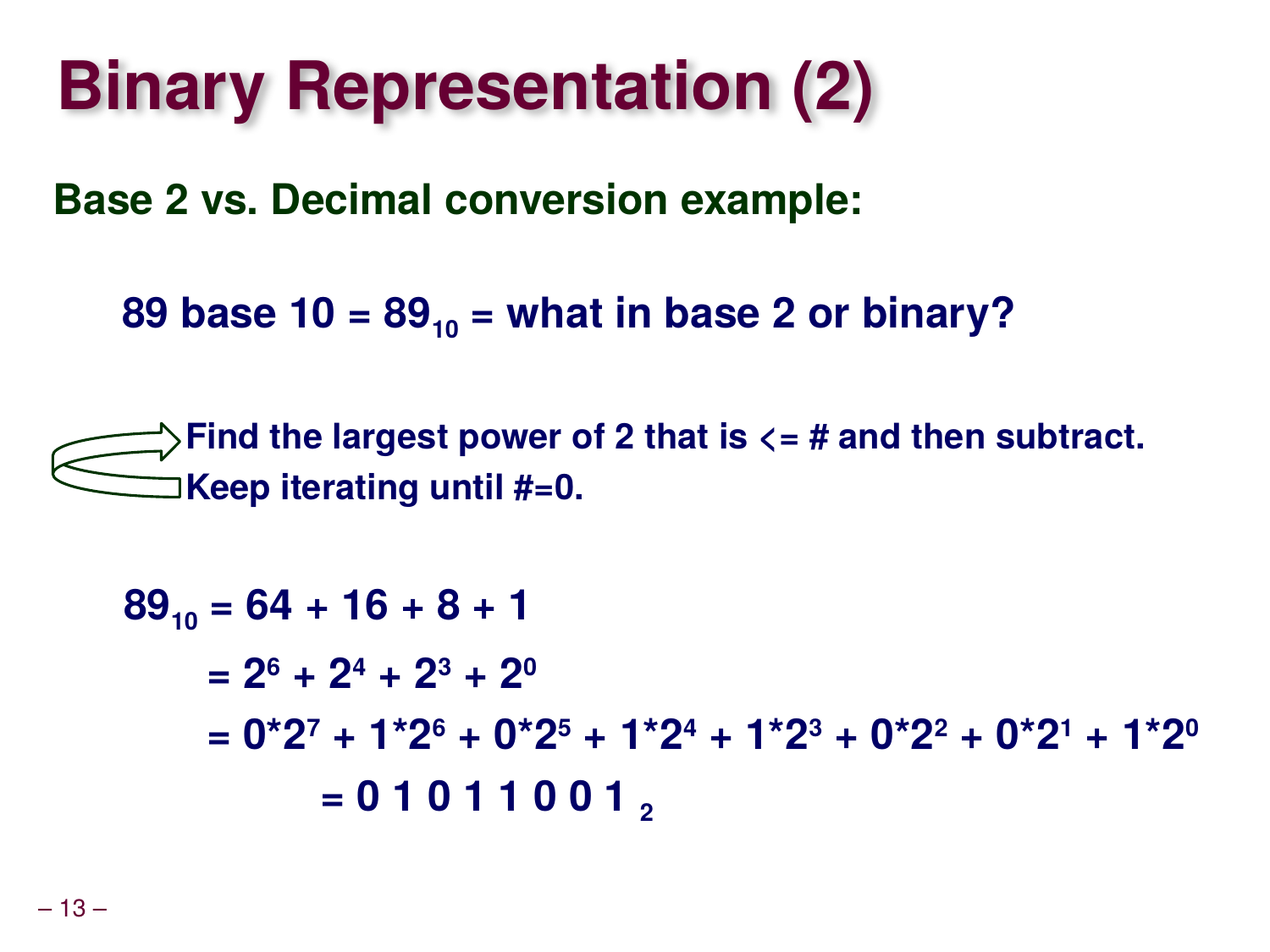

# Binary Representation (2)
Base 2 vs. Decimal conversion example:

89 base 10 = 8910 = what in base 2 or binary?

	   Find the largest power of 2 that is <= # and then subtract.
	   Keep iterating until #=0.

8910 = 64 + 16 + 8 + 1
       = 26 + 24 + 23 + 20
       = 0*27 + 1*26 + 0*25 + 1*24 + 1*23 + 0*22 + 0*21 + 1*20
		   = 0 1 0 1 1 0 0 1 2